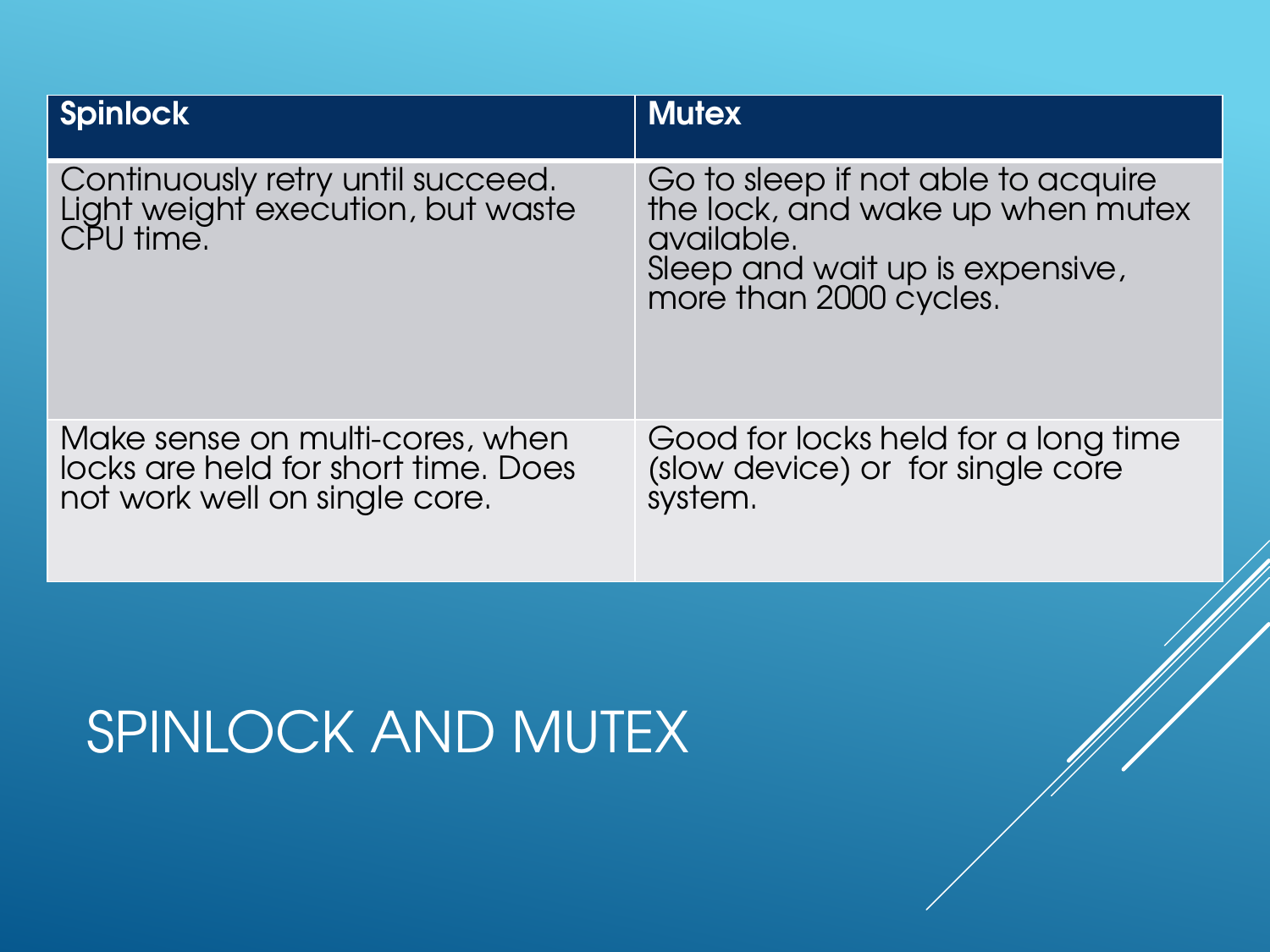

| Spinlock | Mutex |
| --- | --- |
| Continuously retry until succeed. Light weight execution, but waste CPU time. | Go to sleep if not able to acquire the lock, and wake up when mutex available. Sleep and wait up is expensive, more than 2000 cycles. |
| Make sense on multi-cores, when locks are held for short time. Does not work well on single core. | Good for locks held for a long time (slow device) or for single core system. |
# Spinlock and Mutex